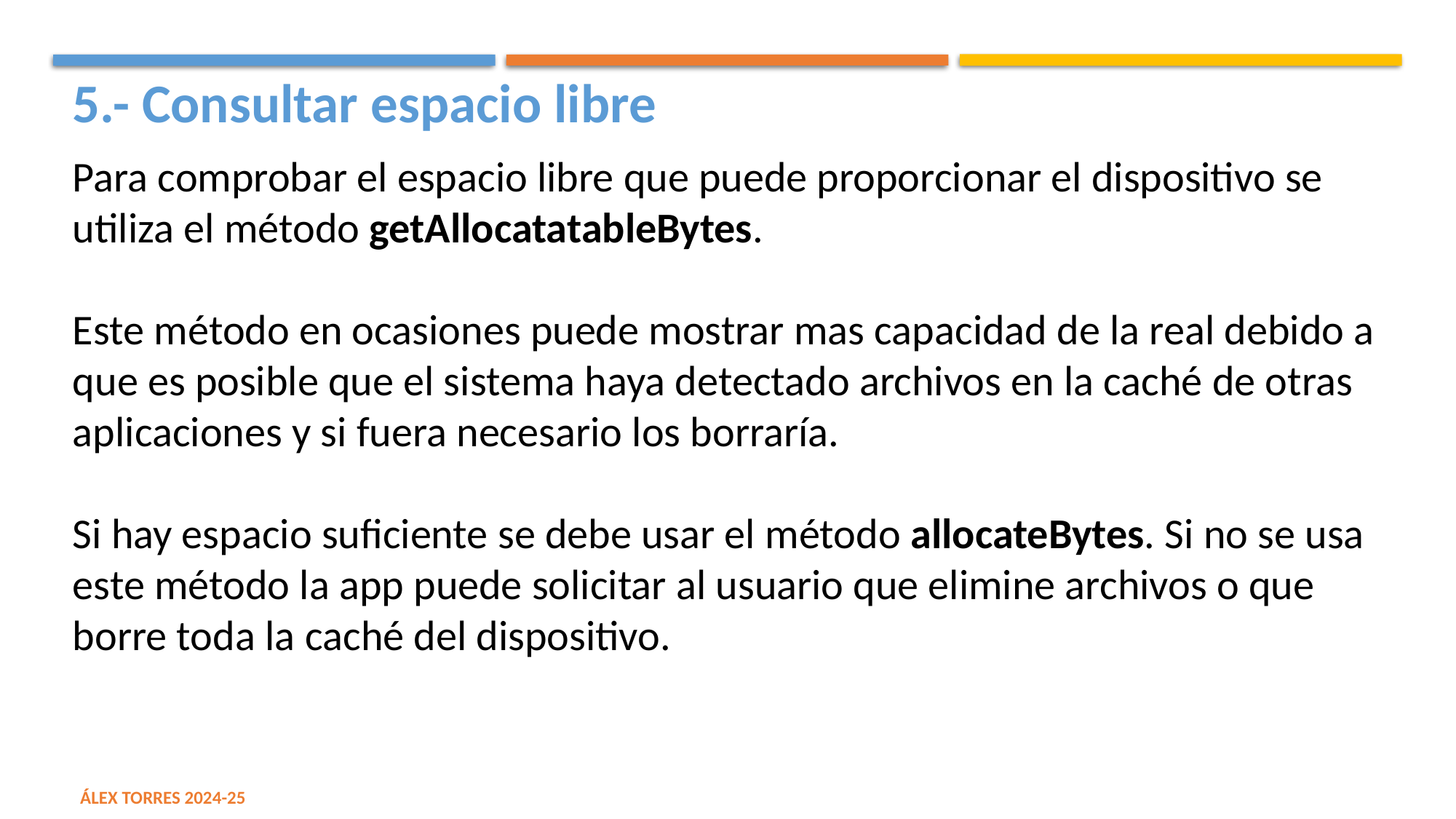

5.- Consultar espacio libre
Para comprobar el espacio libre que puede proporcionar el dispositivo se utiliza el método getAllocatatableBytes.

Este método en ocasiones puede mostrar mas capacidad de la real debido a que es posible que el sistema haya detectado archivos en la caché de otras aplicaciones y si fuera necesario los borraría.

Si hay espacio suficiente se debe usar el método allocateBytes. Si no se usa este método la app puede solicitar al usuario que elimine archivos o que borre toda la caché del dispositivo.